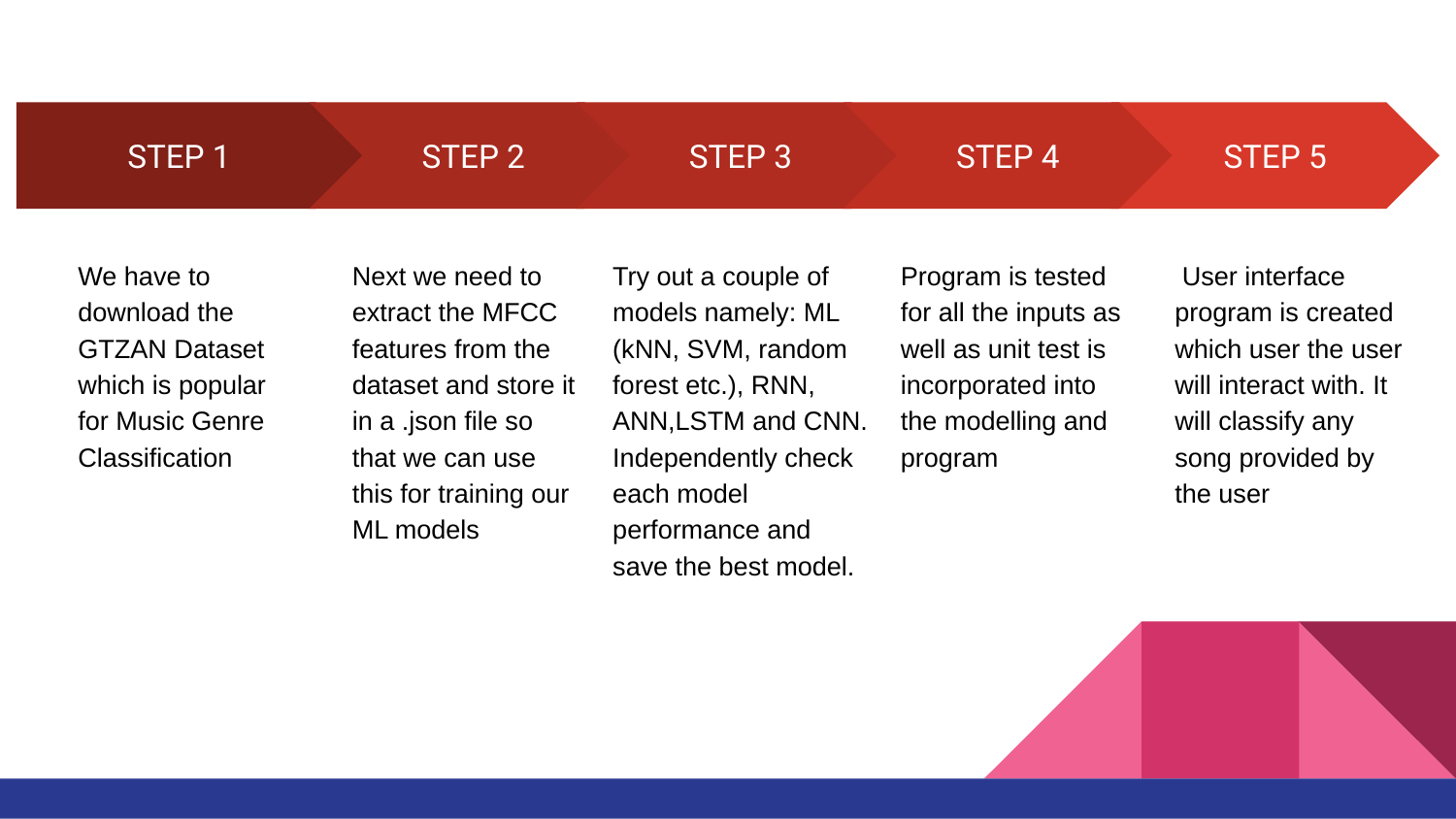

STEP 2
Next we need to extract the MFCC features from the dataset and store it in a .json file so that we can use this for training our ML models

STEP 3
Try out a couple of models namely: ML (kNN, SVM, random forest etc.), RNN, ANN,LSTM and CNN.
Independently check each model performance and save the best model.
STEP 4
Program is tested for all the inputs as well as unit test is incorporated into the modelling and program

STEP 5
 User interface program is created which user the user will interact with. It will classify any song provided by the user

STEP 1
We have to download the GTZAN Dataset which is popular for Music Genre Classification